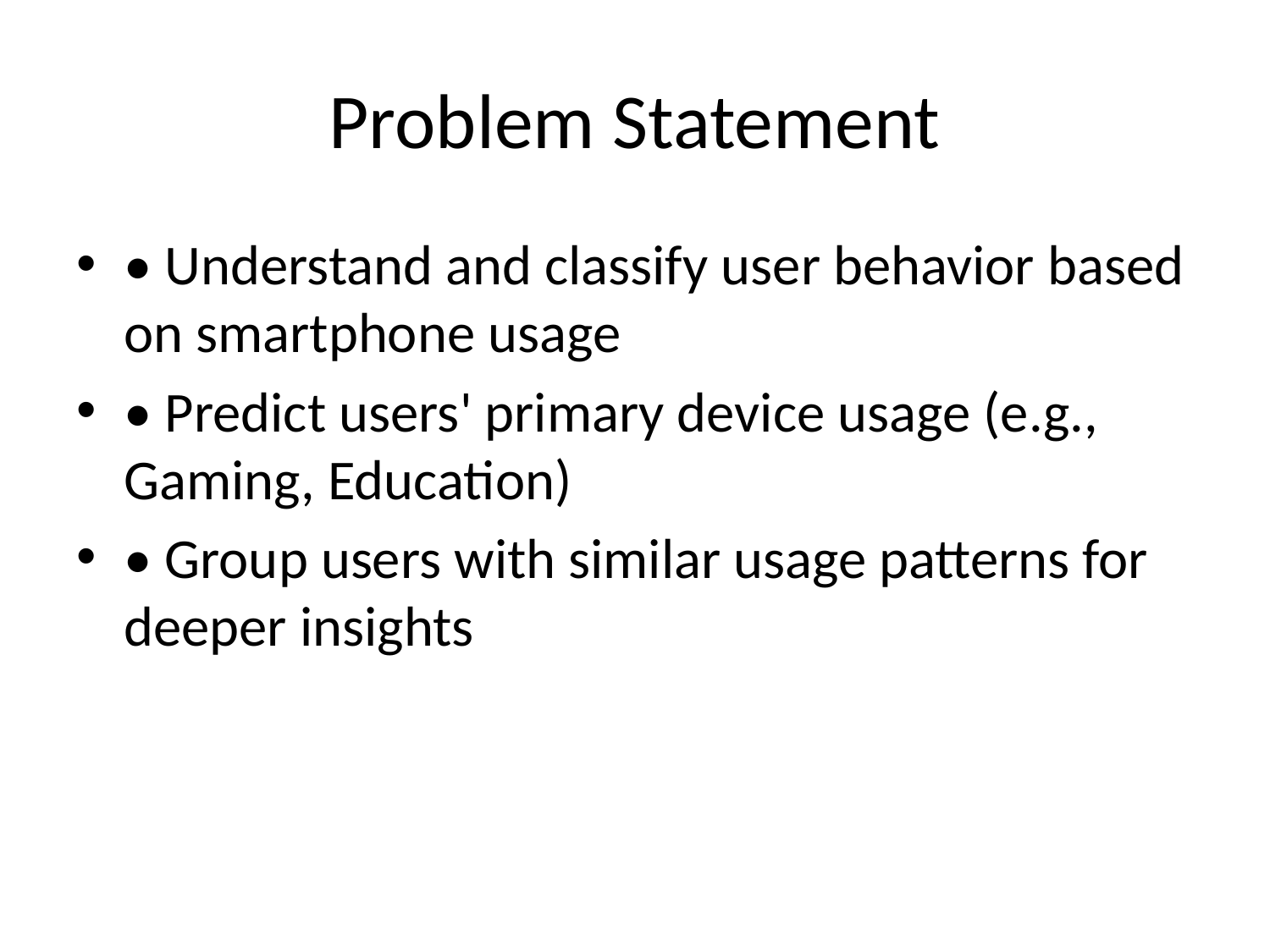

# Problem Statement
• Understand and classify user behavior based on smartphone usage
• Predict users' primary device usage (e.g., Gaming, Education)
• Group users with similar usage patterns for deeper insights